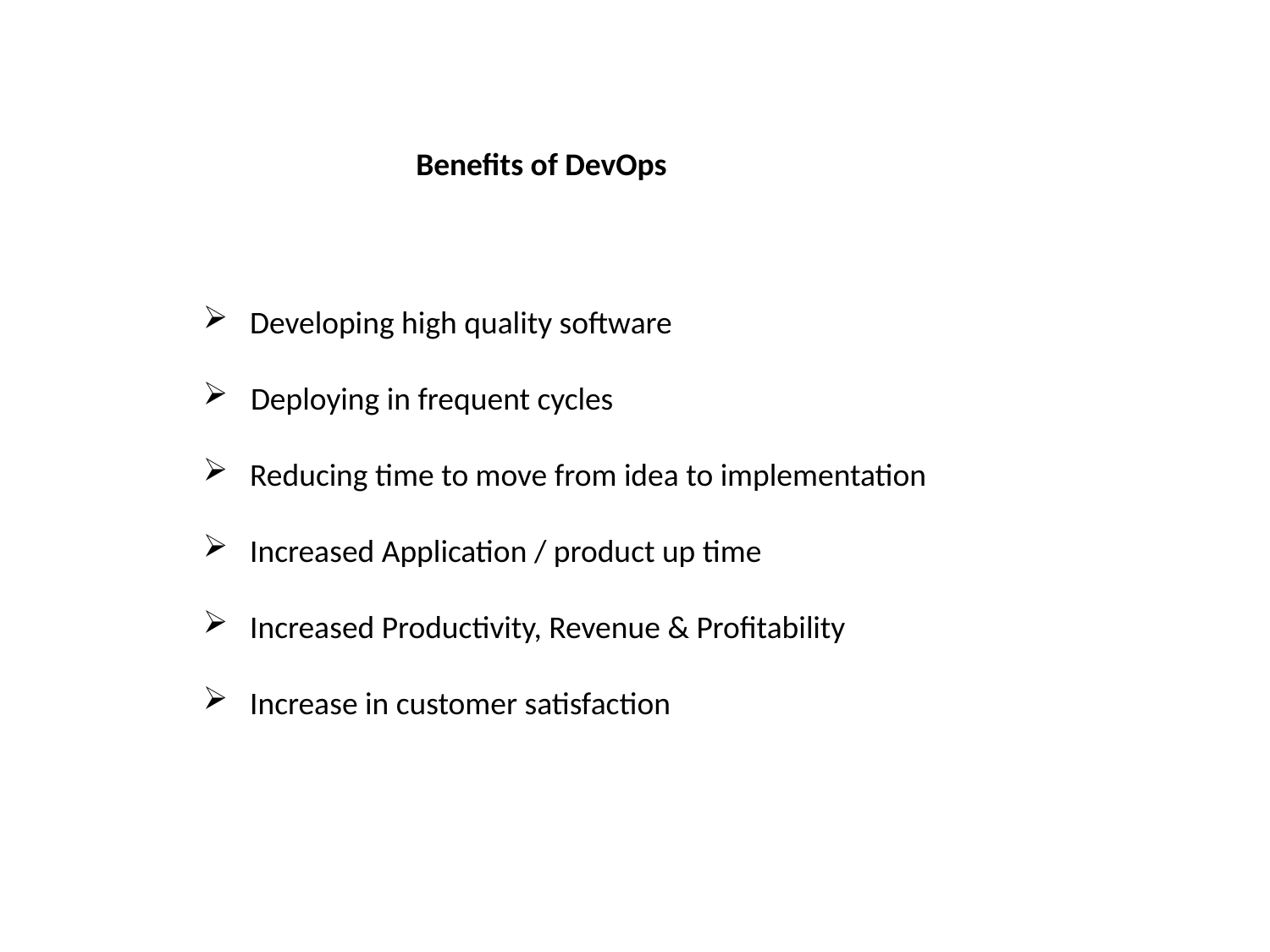

Benefits of DevOps
   Developing high quality software

Deploying in frequent cycles

   Reducing time to move from idea to implementation

   Increased Application / product up time

   Increased Productivity, Revenue & Profitability

   Increase in customer satisfaction